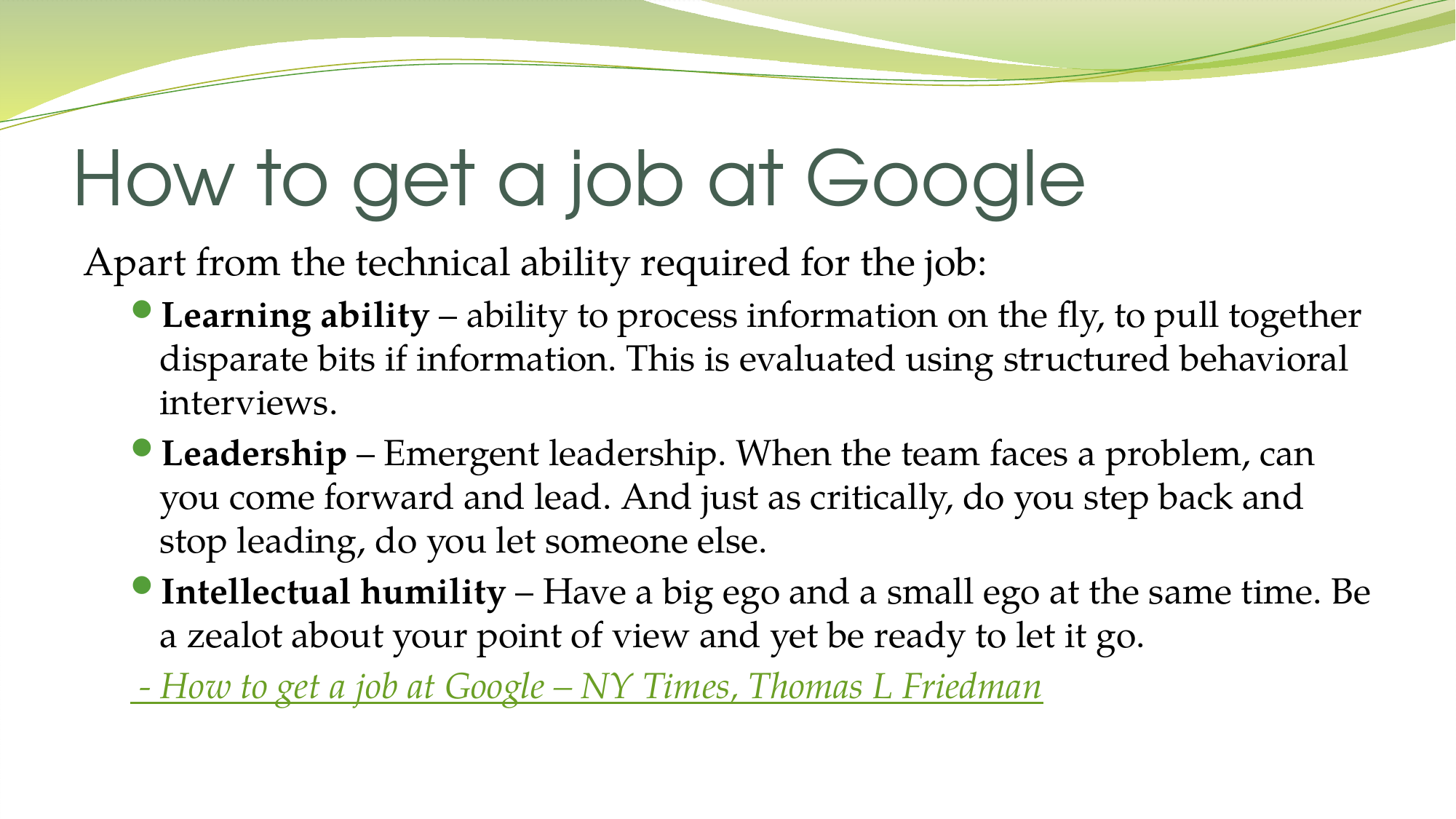

# How to get a job at Google
Apart from the technical ability required for the job:
Learning ability – ability to process information on the fly, to pull together disparate bits if information. This is evaluated using structured behavioral interviews.
Leadership – Emergent leadership. When the team faces a problem, can you come forward and lead. And just as critically, do you step back and stop leading, do you let someone else.
Intellectual humility – Have a big ego and a small ego at the same time. Be a zealot about your point of view and yet be ready to let it go.
 - How to get a job at Google – NY Times, Thomas L Friedman